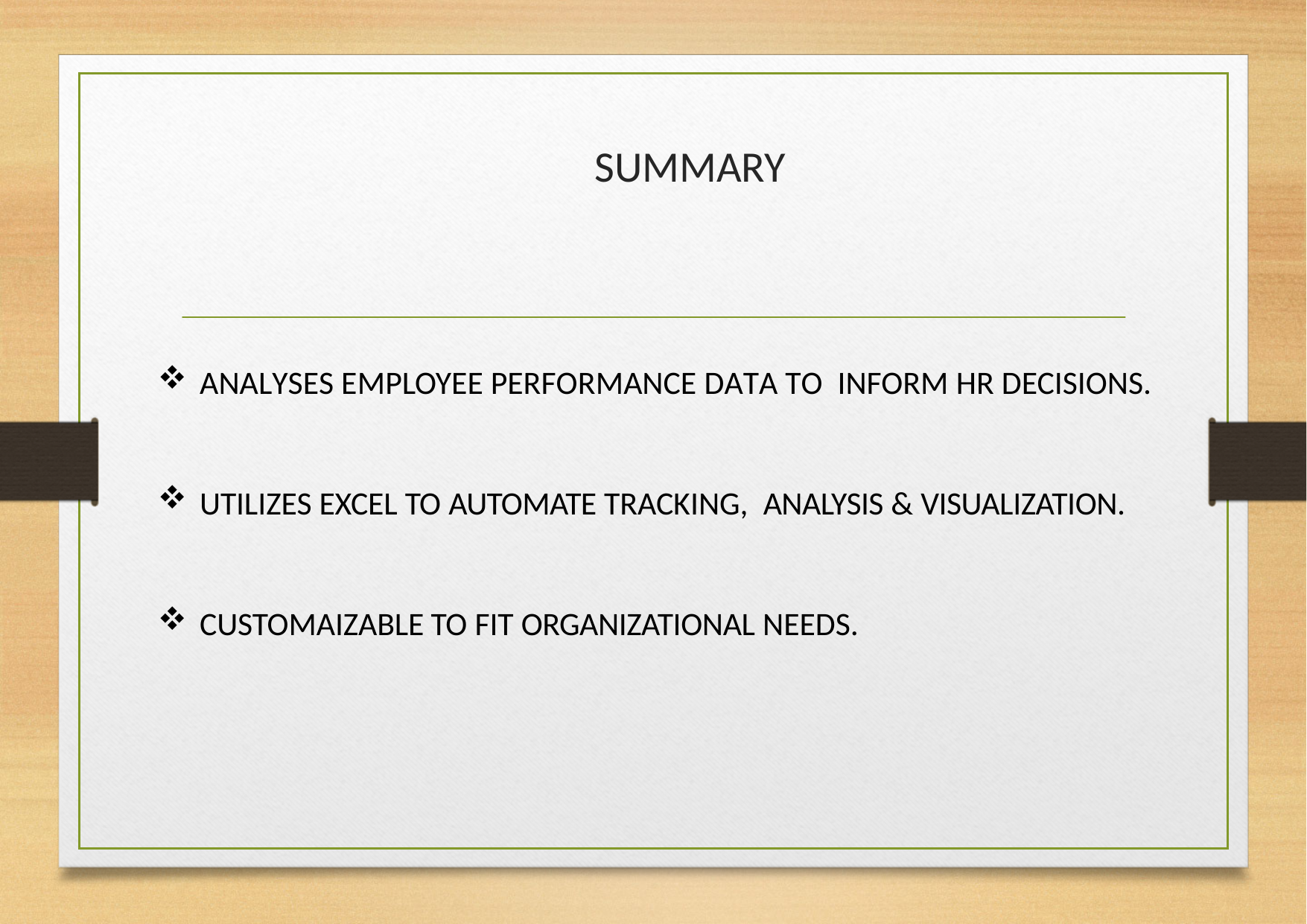

# SUMMARY
ANALYSES EMPLOYEE PERFORMANCE DATA TO  INFORM HR DECISIONS.

UTILIZES EXCEL TO AUTOMATE TRACKING,  ANALYSIS & VISUALIZATION.

CUSTOMAIZABLE TO FIT ORGANIZATIONAL NEEDS.